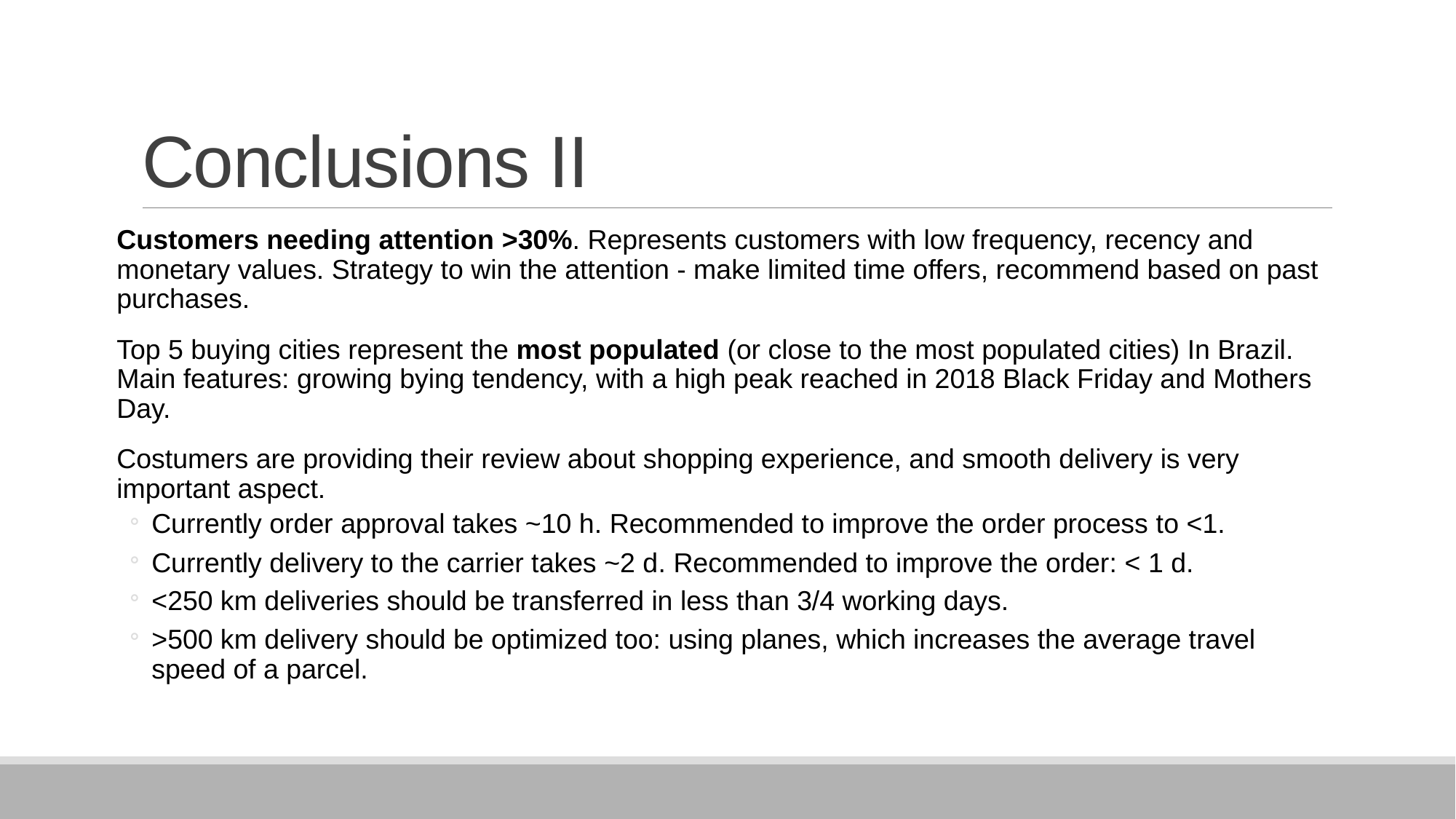

# Conclusions II
Customers needing attention >30%. Represents customers with low frequency, recency and monetary values. Strategy to win the attention - make limited time offers, recommend based on past purchases.
Top 5 buying cities represent the most populated (or close to the most populated cities) In Brazil. Main features: growing bying tendency, with a high peak reached in 2018 Black Friday and Mothers Day.
Costumers are providing their review about shopping experience, and smooth delivery is very important aspect.
Currently order approval takes ~10 h. Recommended to improve the order process to <1.
Currently delivery to the carrier takes ~2 d. Recommended to improve the order: < 1 d.
<250 km deliveries should be transferred in less than 3/4 working days.
>500 km delivery should be optimized too: using planes, which increases the average travel speed of a parcel.